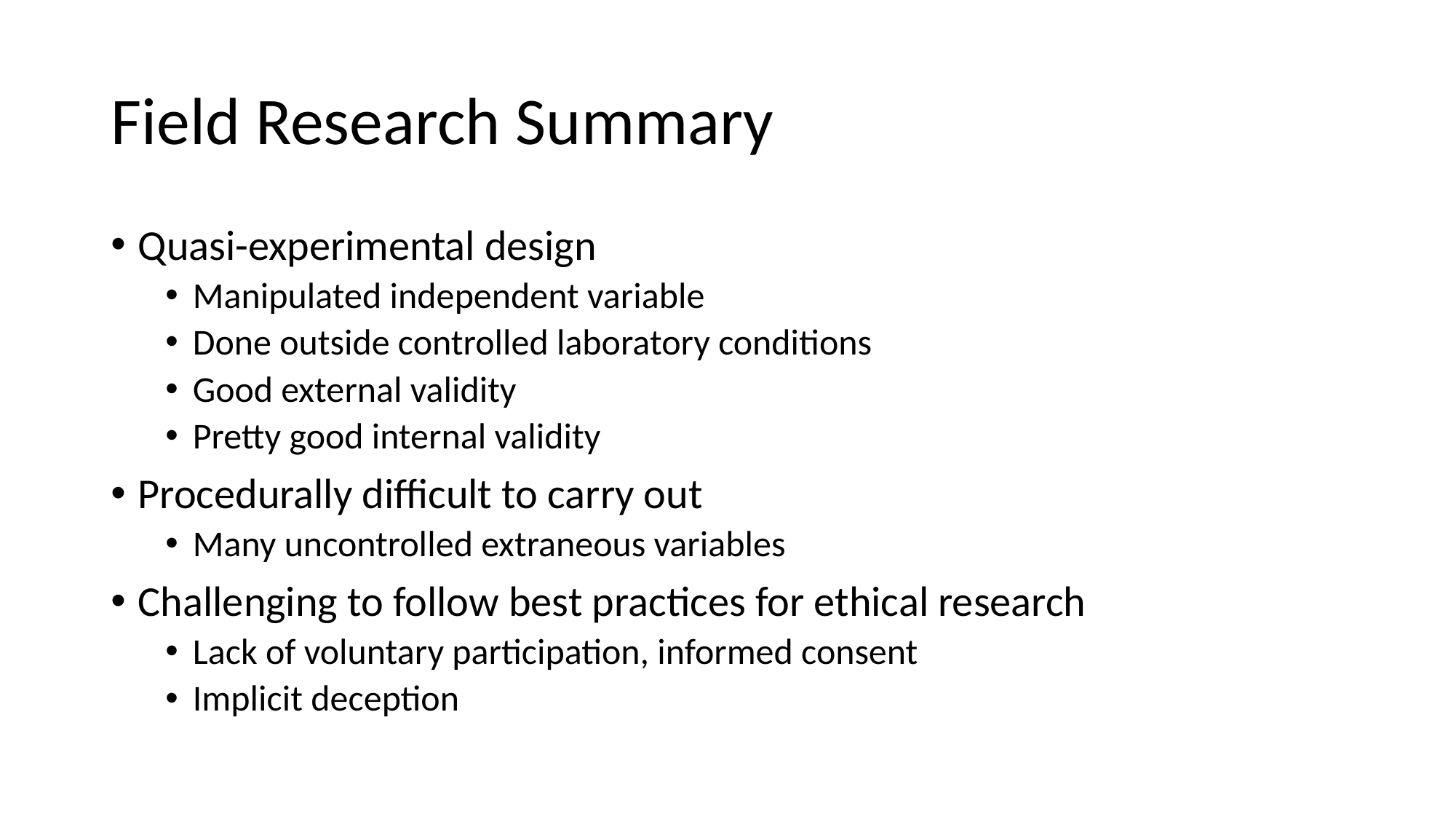

# Field Research Summary
Quasi-experimental design
Manipulated independent variable
Done outside controlled laboratory conditions
Good external validity
Pretty good internal validity
Procedurally difficult to carry out
Many uncontrolled extraneous variables
Challenging to follow best practices for ethical research
Lack of voluntary participation, informed consent
Implicit deception